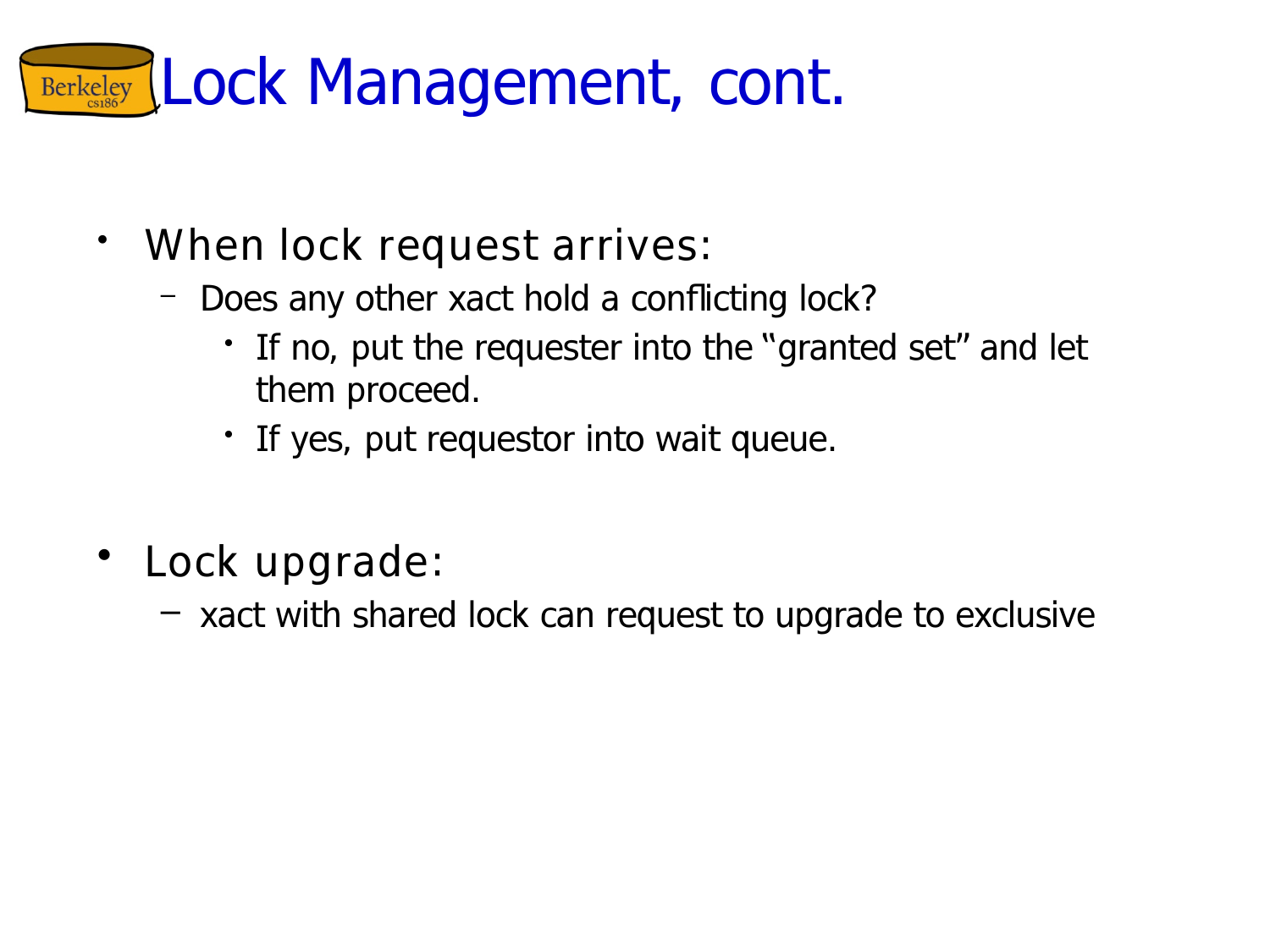

# Lock Management, cont.
When lock request arrives:
Does any other xact hold a conflicting lock?
If no, put the requester into the “granted set” and let them proceed.
If yes, put requestor into wait queue.

Lock upgrade:
xact with shared lock can request to upgrade to exclusive